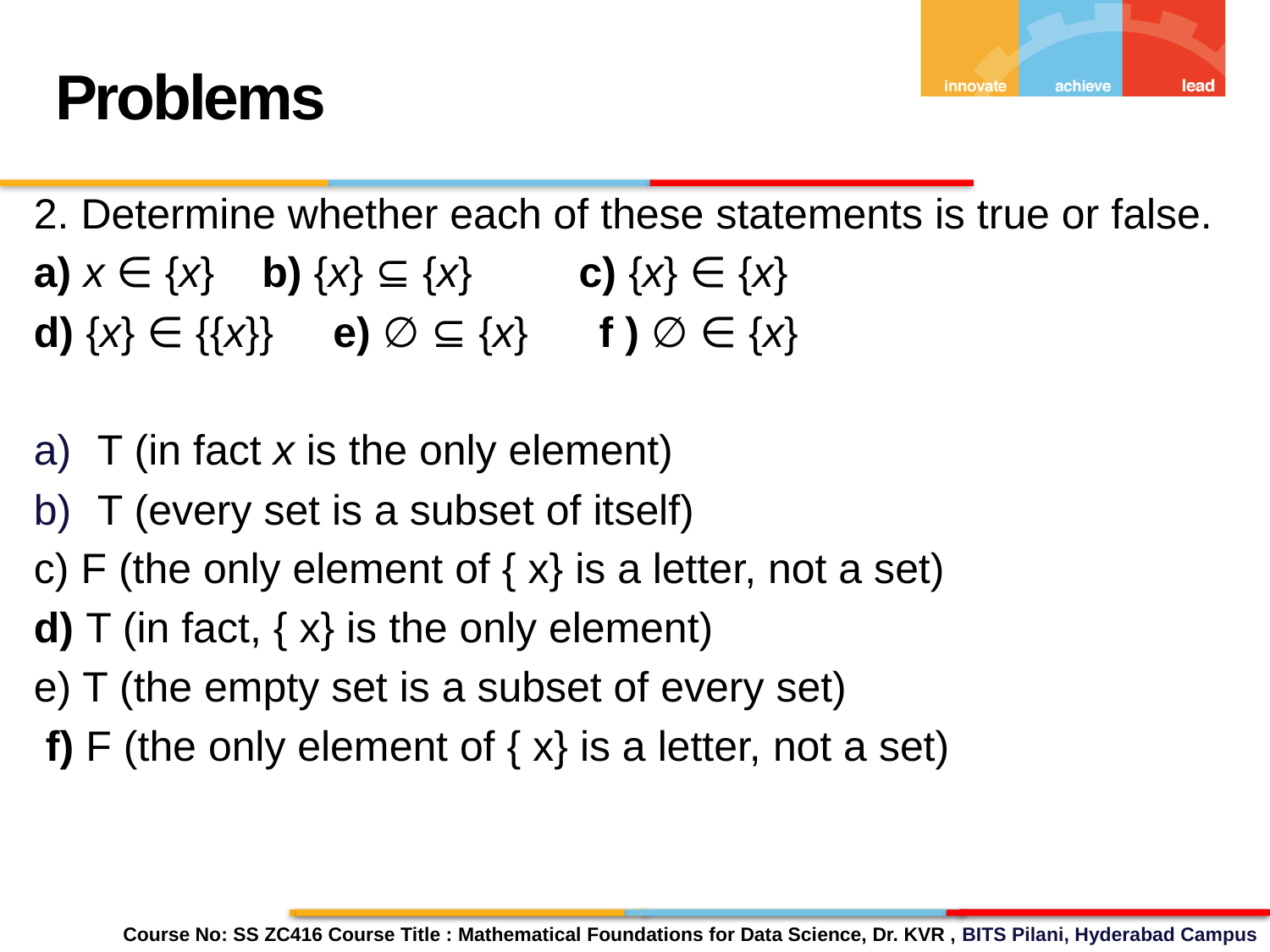

Problems
2. Determine whether each of these statements is true or false.
a) x ∈ {x}    b) {x} ⊆ {x}         c) {x} ∈ {x}
d) {x} ∈ {{x}}     e) ∅ ⊆ {x}      f ) ∅ ∈ {x}

T (in fact x is the only element)
T (every set is a subset of itself)
c) F (the only element of { x} is a letter, not a set)
d) T (in fact, { x} is the only element)
e) T (the empty set is a subset of every set)
 f) F (the only element of { x} is a letter, not a set)